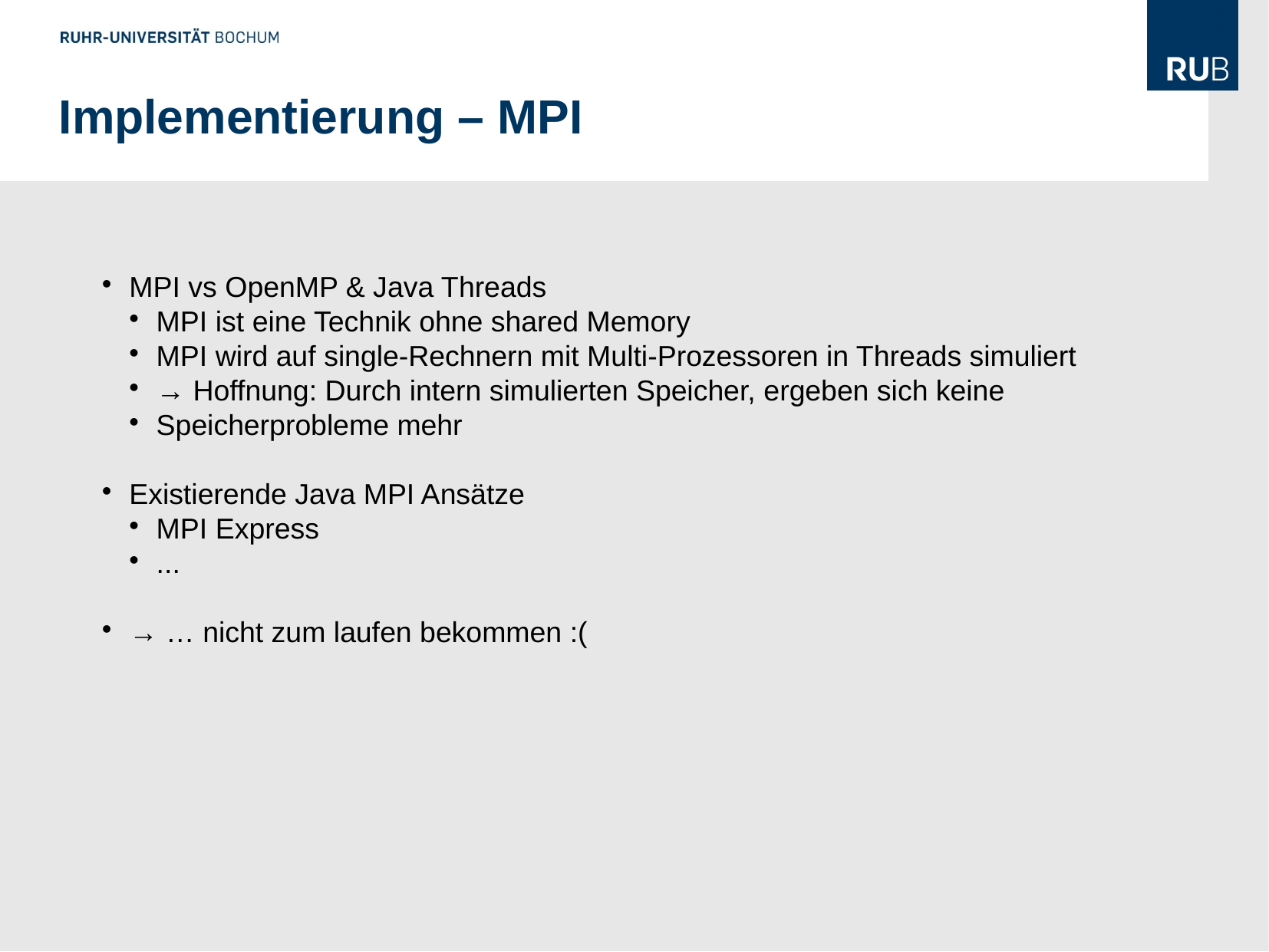

Implementierung – MPI

MPI vs OpenMP & Java Threads
MPI ist eine Technik ohne shared Memory
MPI wird auf single-Rechnern mit Multi-Prozessoren in Threads simuliert
→ Hoffnung: Durch intern simulierten Speicher, ergeben sich keine
Speicherprobleme mehr

Existierende Java MPI Ansätze
MPI Express
...

→ … nicht zum laufen bekommen :(